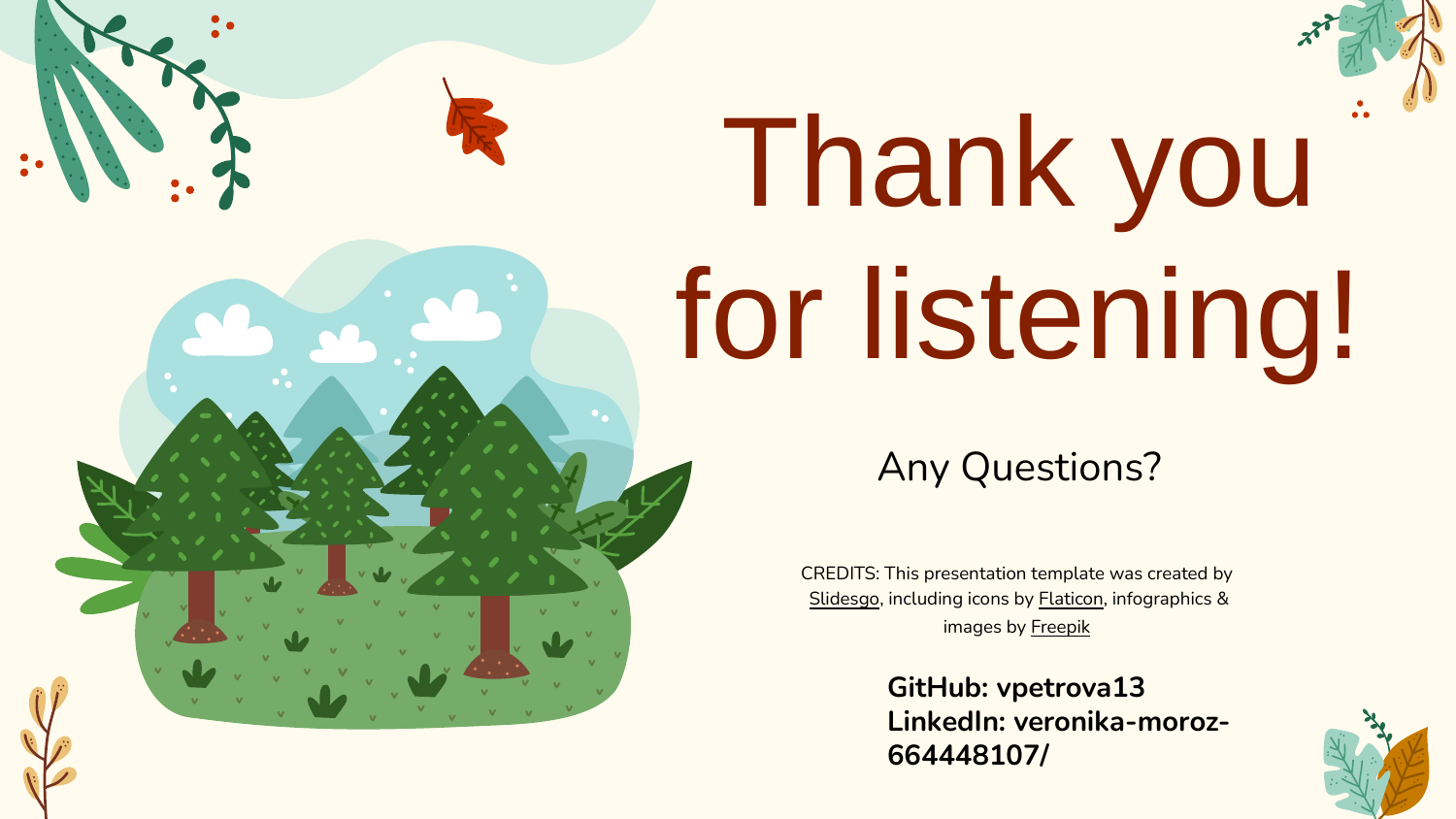

# Thank you
for listening!

Any Questions?
GitHub: vpetrova13
LinkedIn: veronika-moroz-664448107/